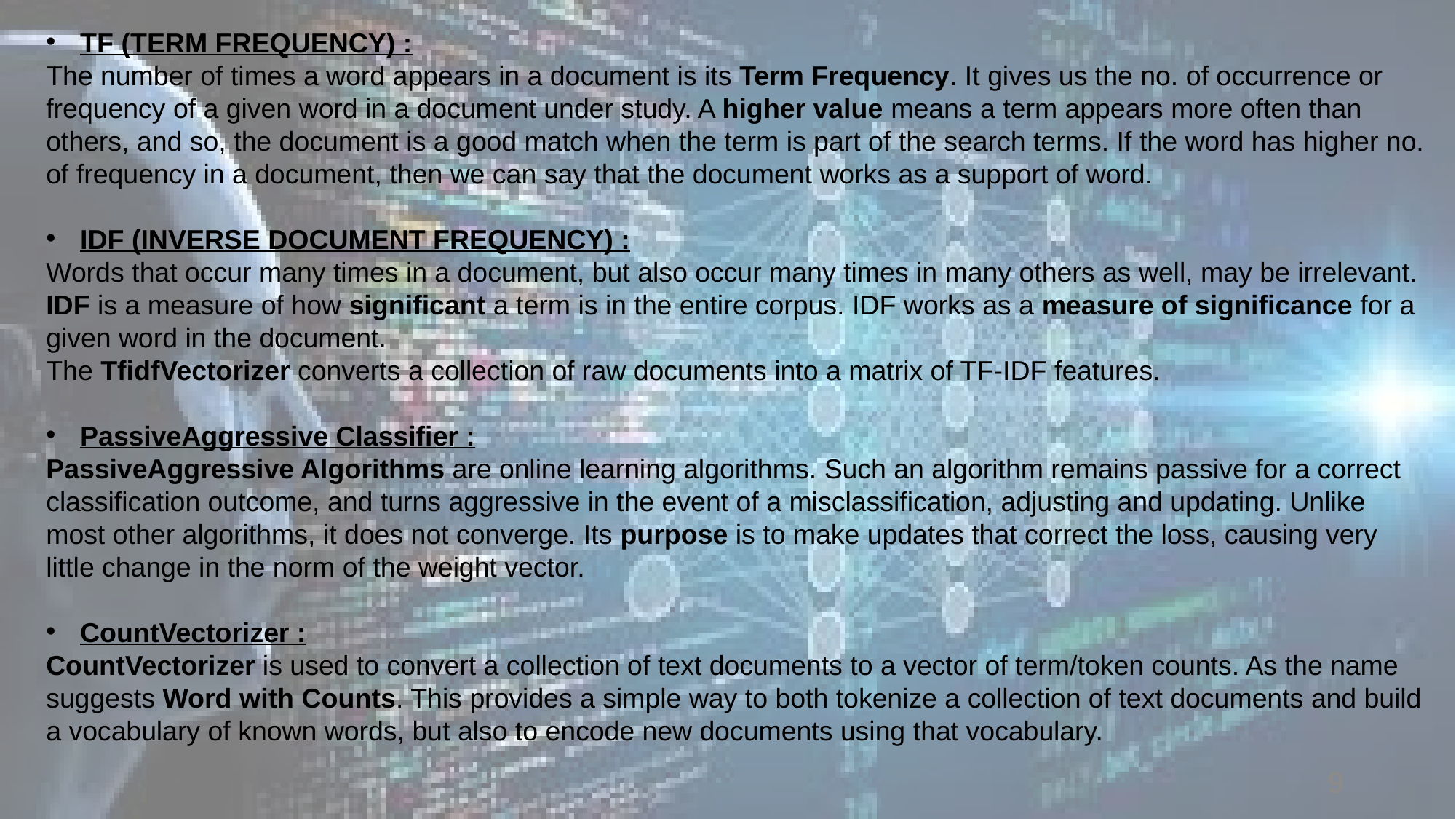

TF (TERM FREQUENCY) :
The number of times a word appears in a document is its Term Frequency. It gives us the no. of occurrence or frequency of a given word in a document under study. A higher value means a term appears more often than others, and so, the document is a good match when the term is part of the search terms. If the word has higher no. of frequency in a document, then we can say that the document works as a support of word.

IDF (INVERSE DOCUMENT FREQUENCY) :
Words that occur many times in a document, but also occur many times in many others as well, may be irrelevant. IDF is a measure of how significant a term is in the entire corpus. IDF works as a measure of significance for a given word in the document.
The TfidfVectorizer converts a collection of raw documents into a matrix of TF-IDF features.

PassiveAggressive Classifier :
PassiveAggressive Algorithms are online learning algorithms. Such an algorithm remains passive for a correct classification outcome, and turns aggressive in the event of a misclassification, adjusting and updating. Unlike most other algorithms, it does not converge. Its purpose is to make updates that correct the loss, causing very little change in the norm of the weight vector.

CountVectorizer :
CountVectorizer is used to convert a collection of text documents to a vector of term/token counts. As the name suggests Word with Counts. This provides a simple way to both tokenize a collection of text documents and build a vocabulary of known words, but also to encode new documents using that vocabulary.

9